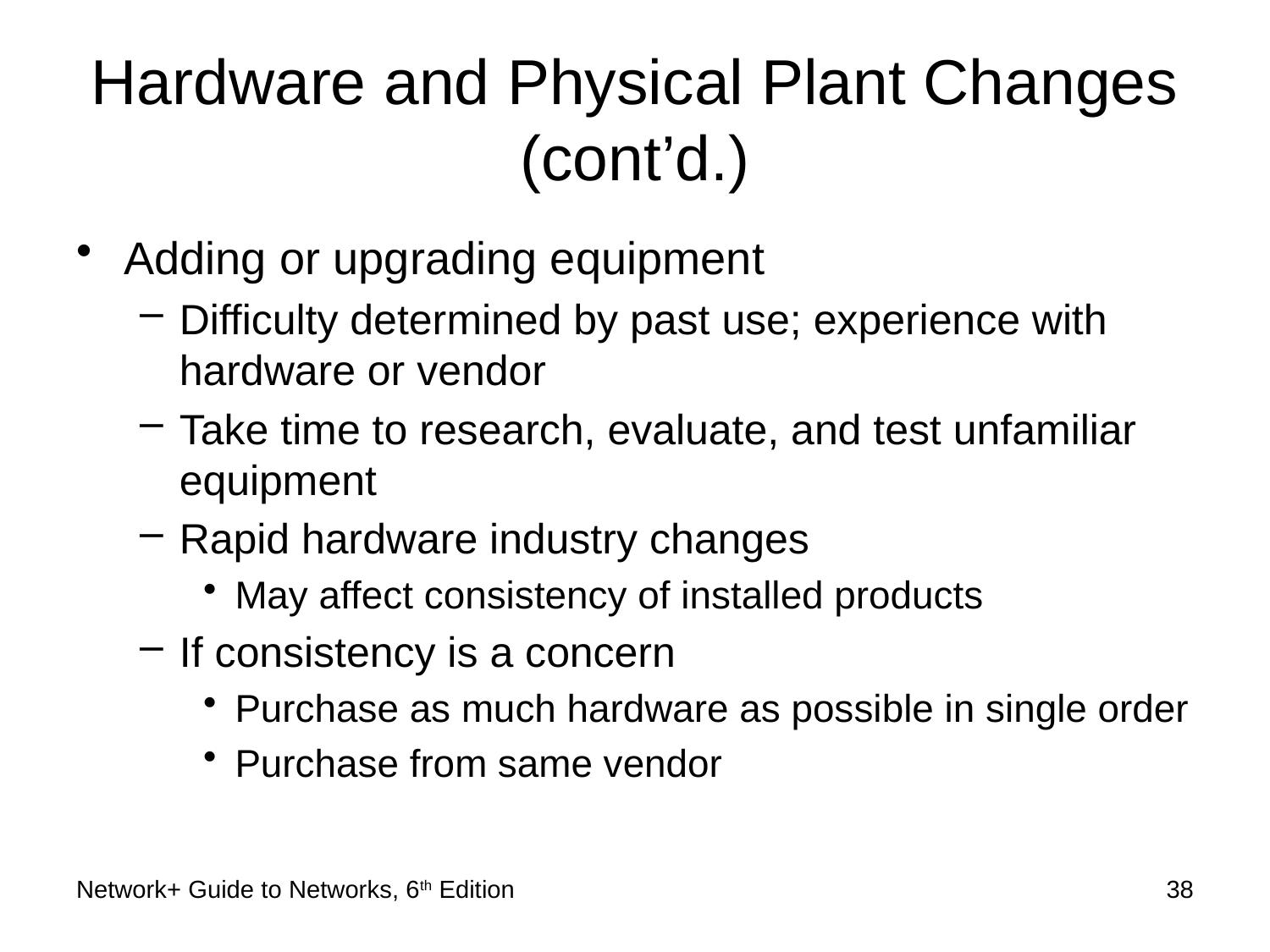

# Hardware and Physical Plant Changes (cont’d.)
Adding or upgrading equipment
Difficulty determined by past use; experience with hardware or vendor
Take time to research, evaluate, and test unfamiliar equipment
Rapid hardware industry changes
May affect consistency of installed products
If consistency is a concern
Purchase as much hardware as possible in single order
Purchase from same vendor
Network+ Guide to Networks, 6th Edition
38